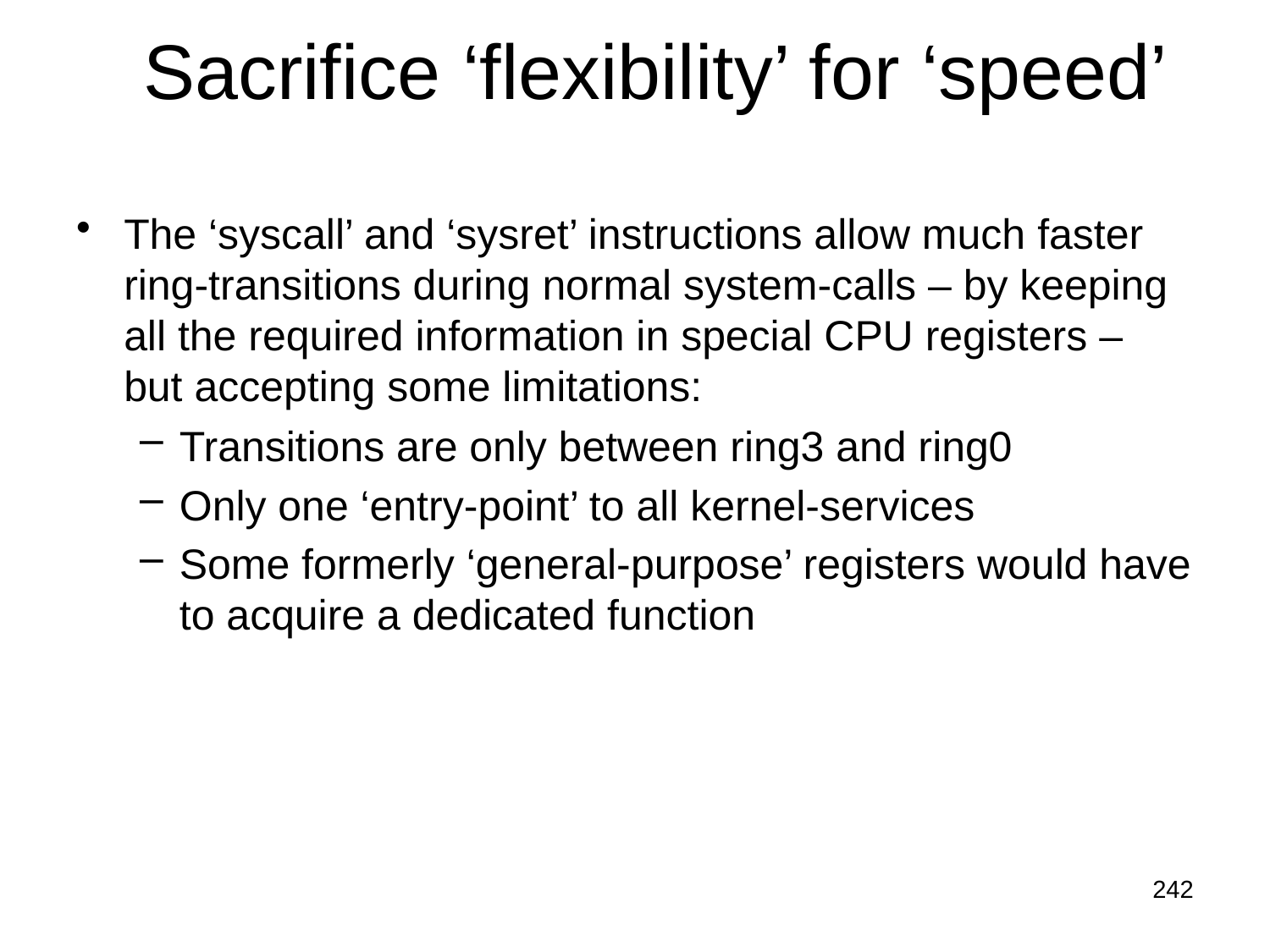

# Sacrifice ‘flexibility’ for ‘speed’
The ‘syscall’ and ‘sysret’ instructions allow much faster ring-transitions during normal system-calls – by keeping all the required information in special CPU registers – but accepting some limitations:
Transitions are only between ring3 and ring0
Only one ‘entry-point’ to all kernel-services
Some formerly ‘general-purpose’ registers would have to acquire a dedicated function
242